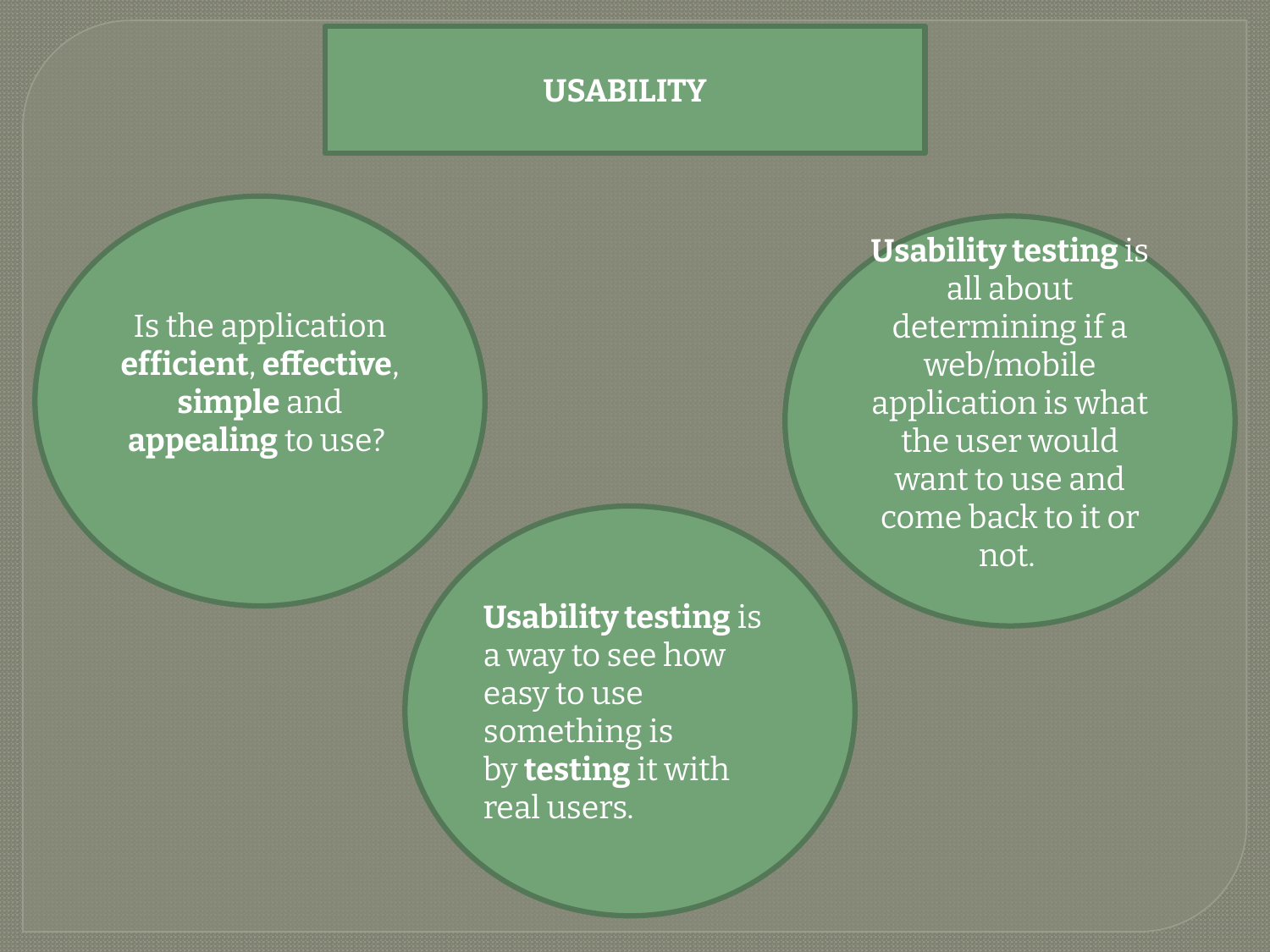

USABILITY
Is the application efficient, effective, simple and appealing to use?

Usability testing is all about determining if a web/mobile application is what the user would want to use and come back to it or not.

Usability testing is a way to see how easy to use something is by testing it with real users.